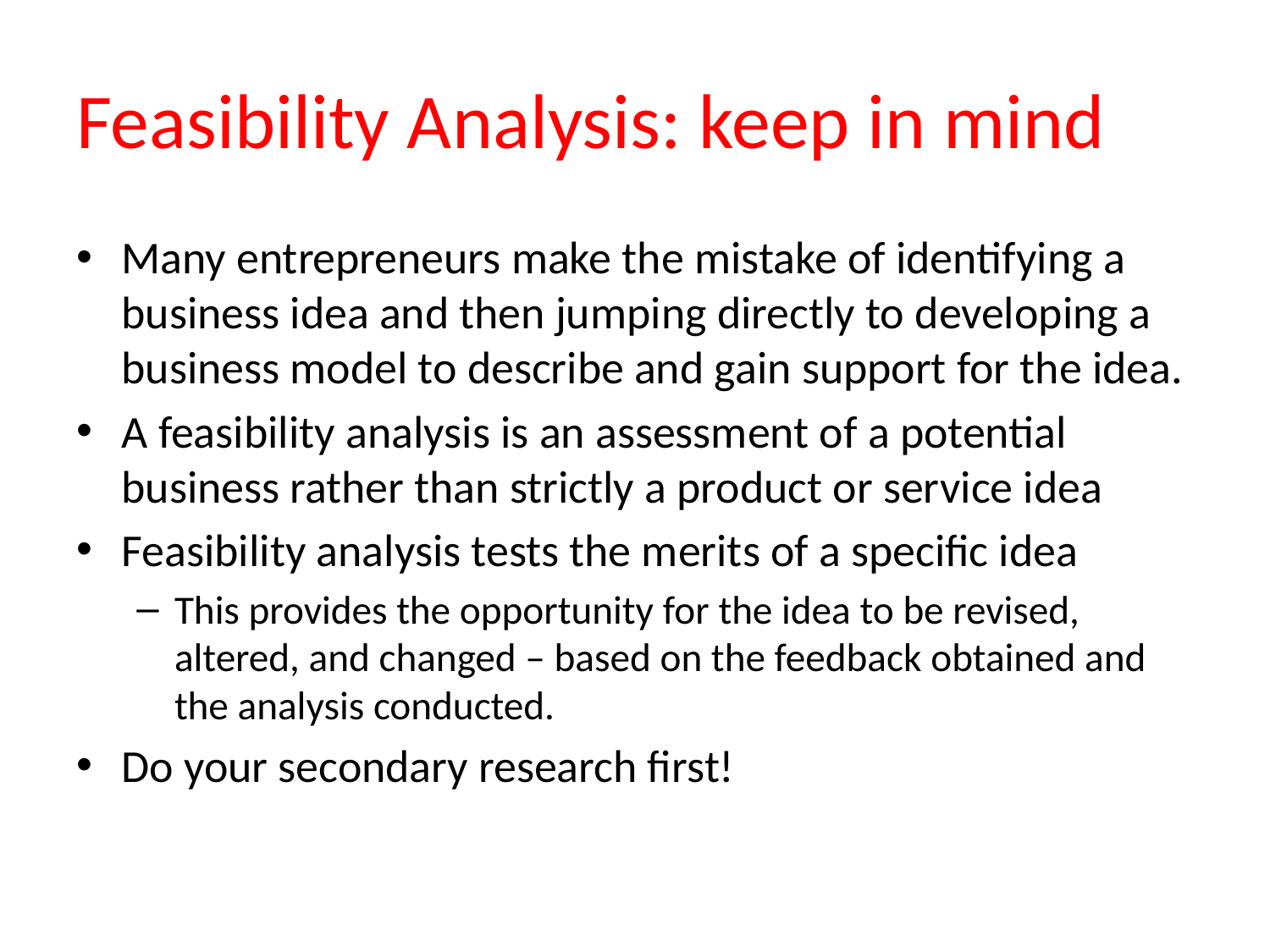

# Feasibility Analysis: keep in mind
Many entrepreneurs make the mistake of identifying a business idea and then jumping directly to developing a business model to describe and gain support for the idea.
A feasibility analysis is an assessment of a potential business rather than strictly a product or service idea
Feasibility analysis tests the merits of a specific idea
This provides the opportunity for the idea to be revised, altered, and changed – based on the feedback obtained and the analysis conducted.
Do your secondary research first!